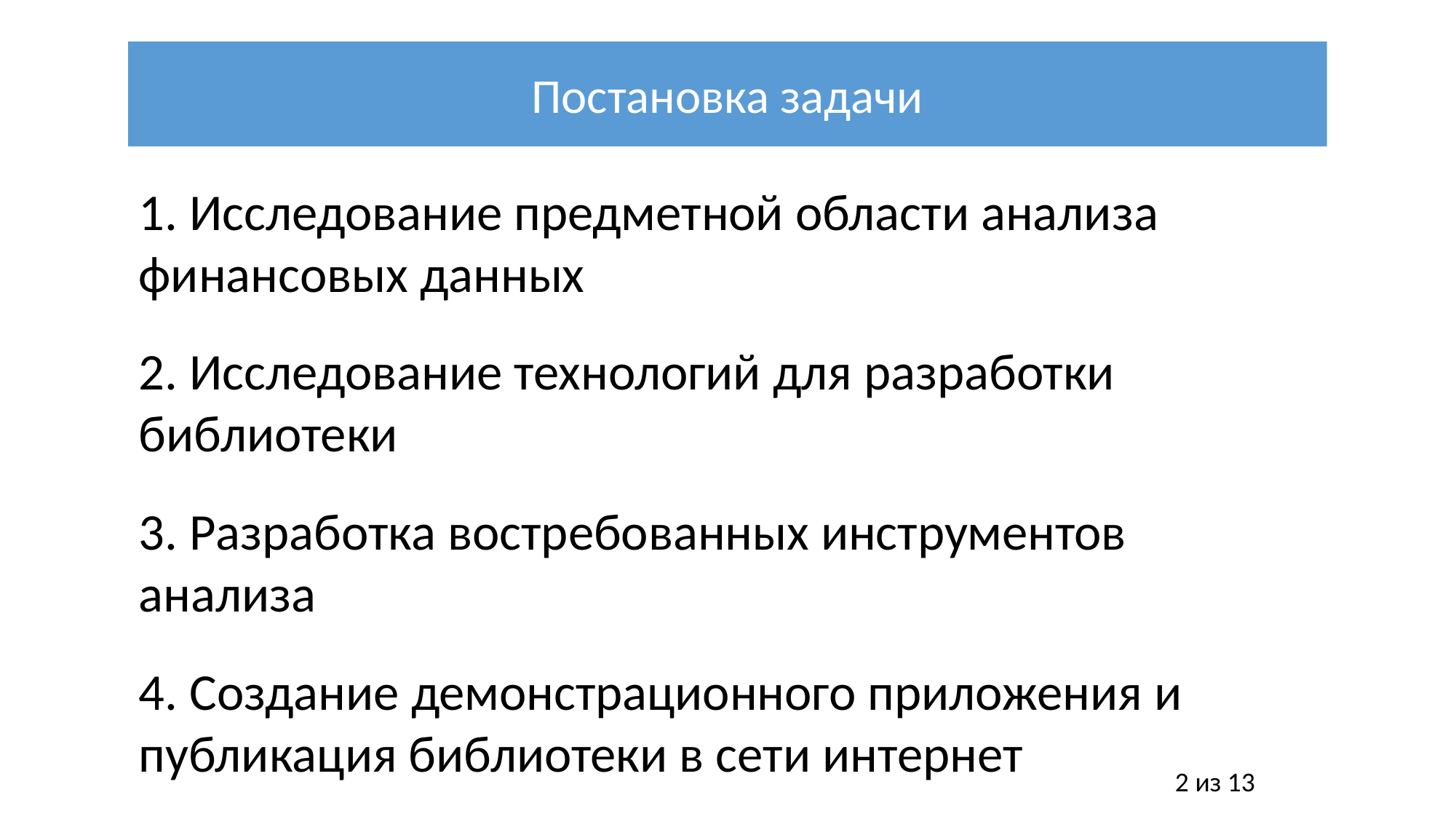

Постановка задачи
1. Исследование предметной области анализа финансовых данных
2. Исследование технологий для разработки библиотеки
3. Разработка востребованных инструментов анализа
4. Создание демонстрационного приложения и публикация библиотеки в сети интернет